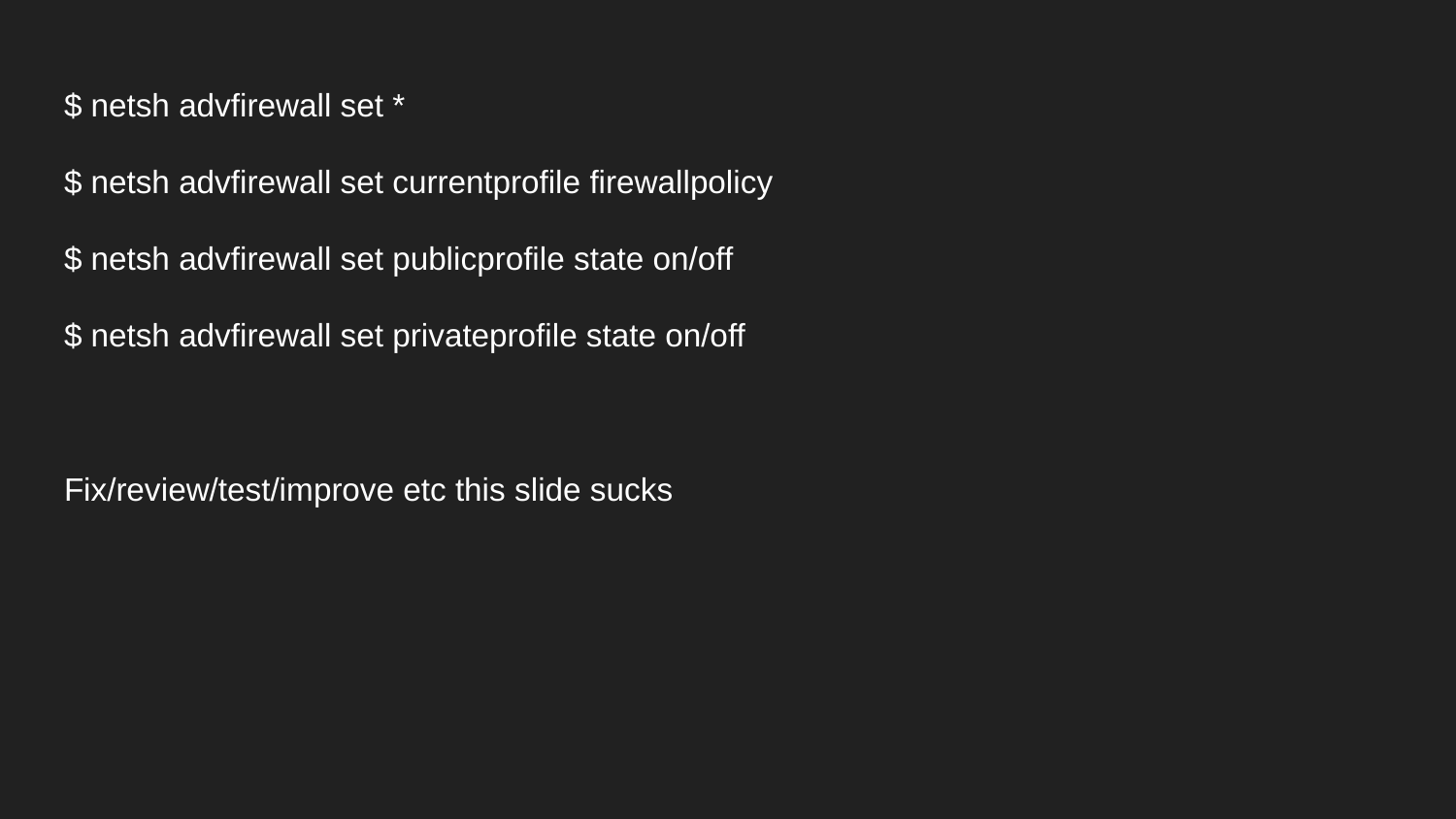

$ netsh advfirewall set *
$ netsh advfirewall set currentprofile firewallpolicy
$ netsh advfirewall set publicprofile state on/off
$ netsh advfirewall set privateprofile state on/off

Fix/review/test/improve etc this slide sucks